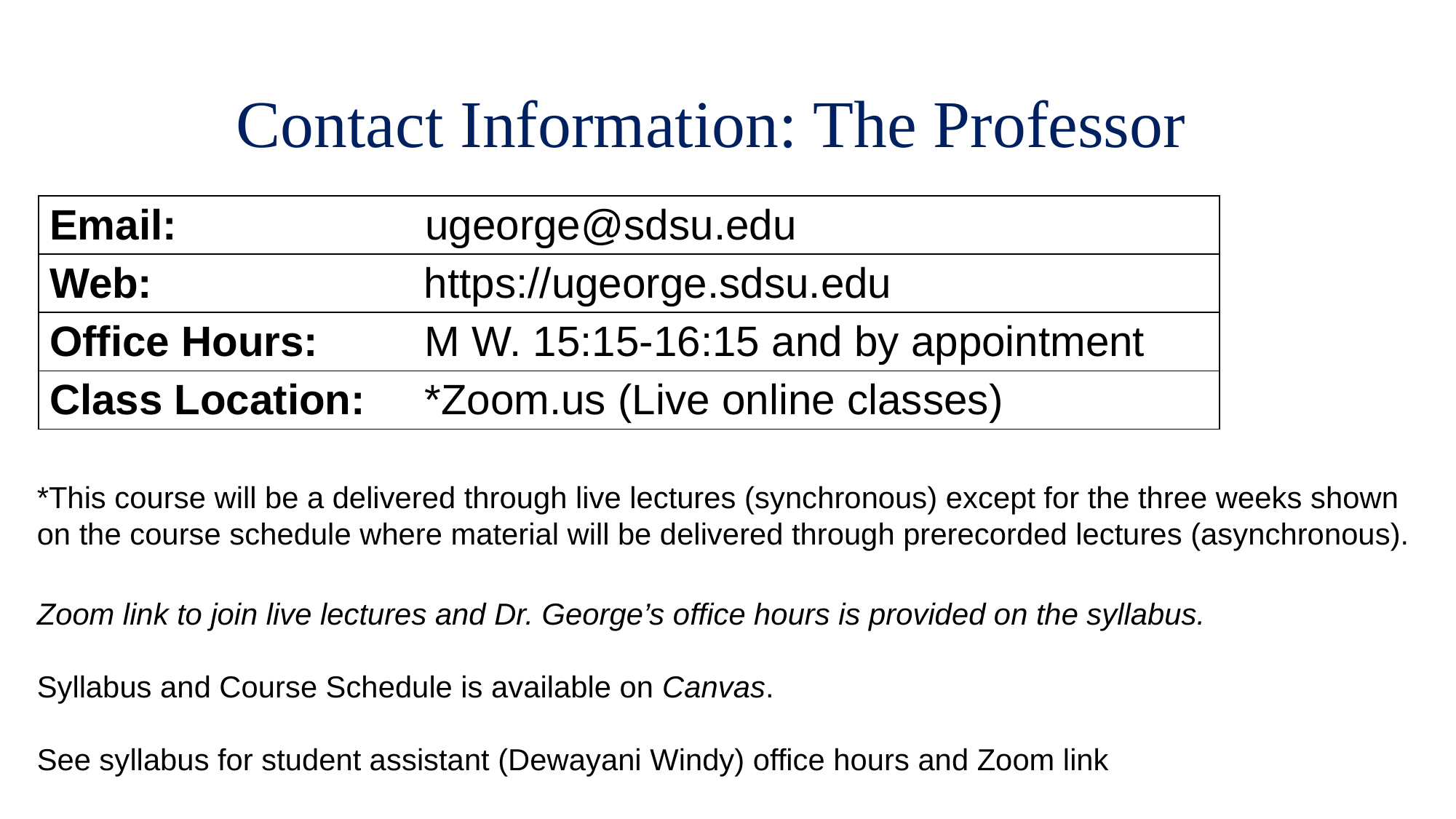

Contact Information: The Professor
| Email: ugeorge@sdsu.edu |
| --- |
| Web: https://ugeorge.sdsu.edu |
| Office Hours: M W. 15:15-16:15 and by appointment |
| Class Location: \*Zoom.us (Live online classes) |
*This course will be a delivered through live lectures (synchronous) except for the three weeks shown on the course schedule where material will be delivered through prerecorded lectures (asynchronous).

Zoom link to join live lectures and Dr. George’s office hours is provided on the syllabus.

Syllabus and Course Schedule is available on Canvas.

See syllabus for student assistant (Dewayani Windy) office hours and Zoom link